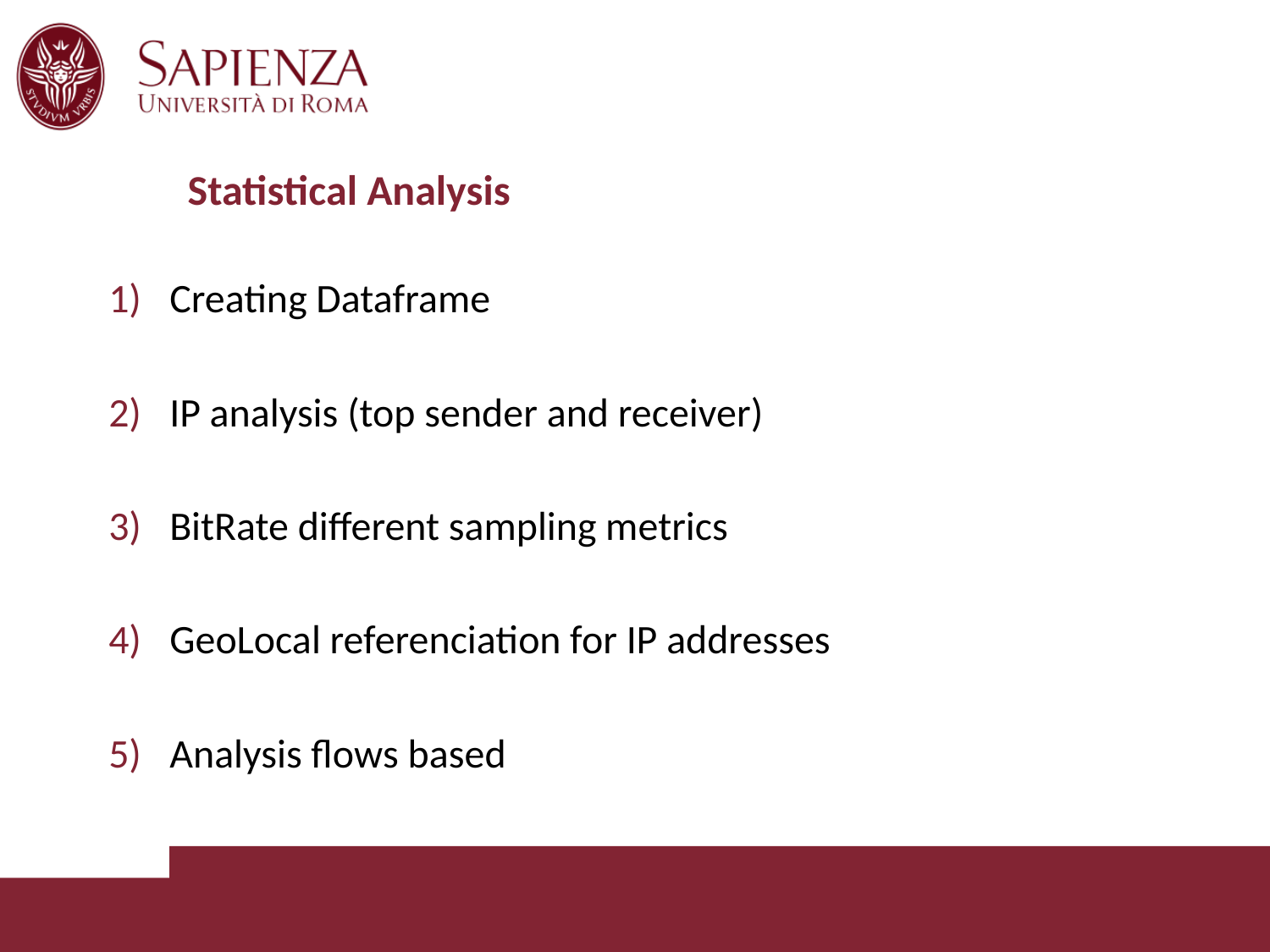

# Statistical Analysis
Creating Dataframe

IP analysis (top sender and receiver)

BitRate different sampling metrics

GeoLocal referenciation for IP addresses

Analysis flows based